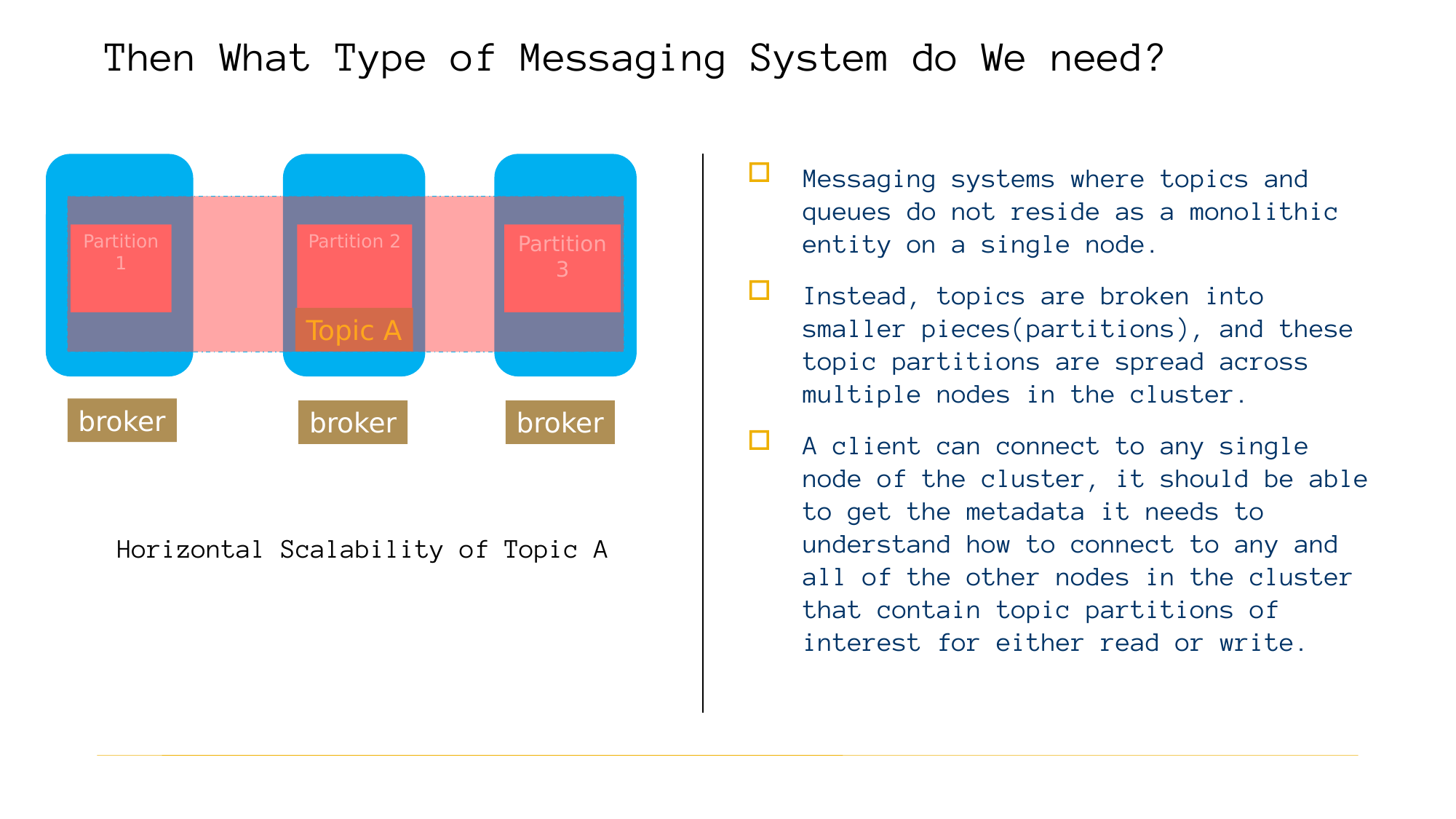

Then What Type of Messaging System do We need?

Partition 1
Partition 2
Partition 3

Topic A
broker
broker
broker
Horizontal Scalability of Topic A
Messaging systems where topics and queues do not reside as a monolithic entity on a single node.
Instead, topics are broken into smaller pieces(partitions), and these topic partitions are spread across multiple nodes in the cluster.
A client can connect to any single node of the cluster, it should be able to get the metadata it needs to understand how to connect to any and all of the other nodes in the cluster that contain topic partitions of interest for either read or write.